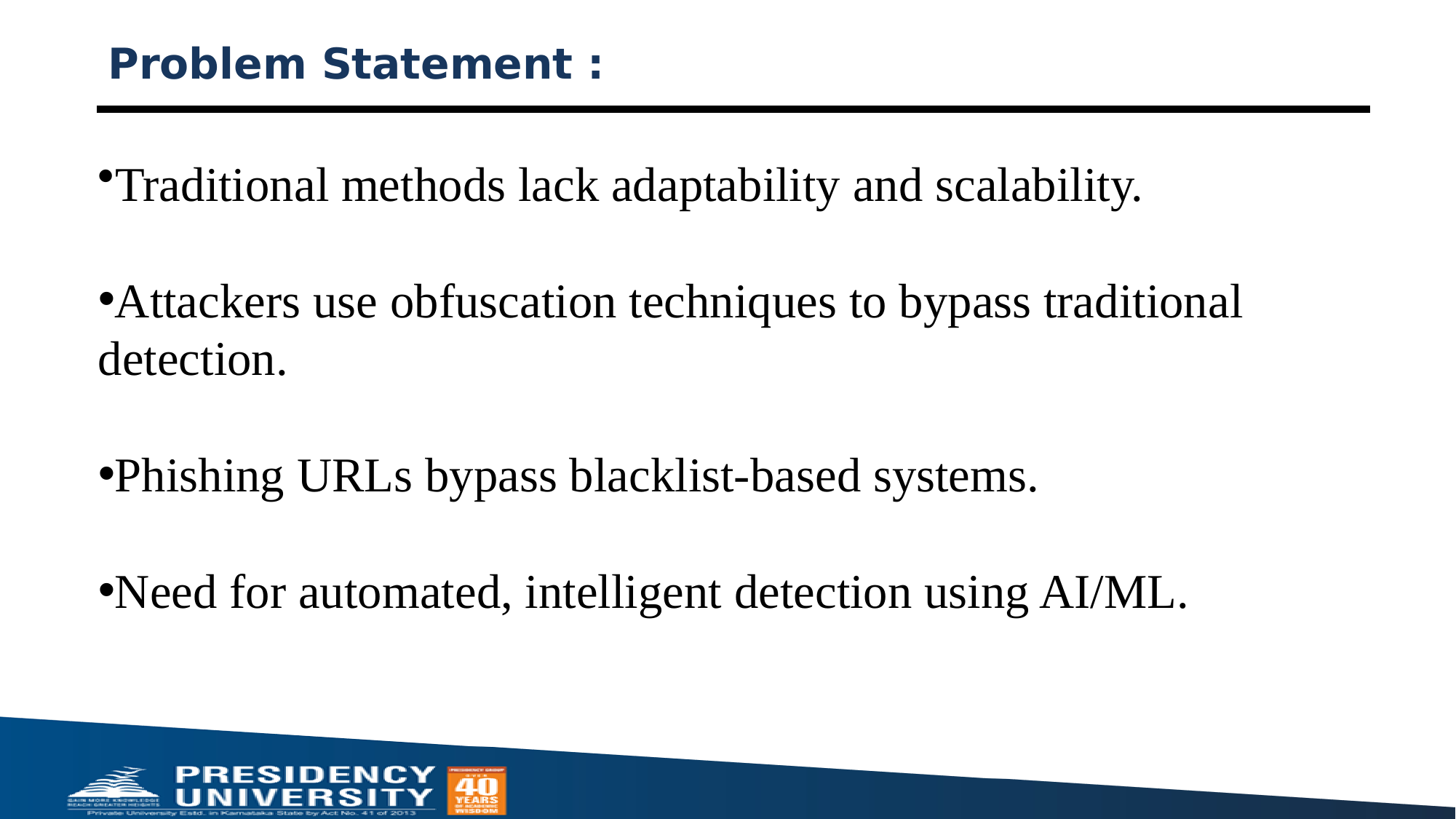

# Problem Statement :
Traditional methods lack adaptability and scalability.

Attackers use obfuscation techniques to bypass traditional detection.

Phishing URLs bypass blacklist-based systems.

Need for automated, intelligent detection using AI/ML.